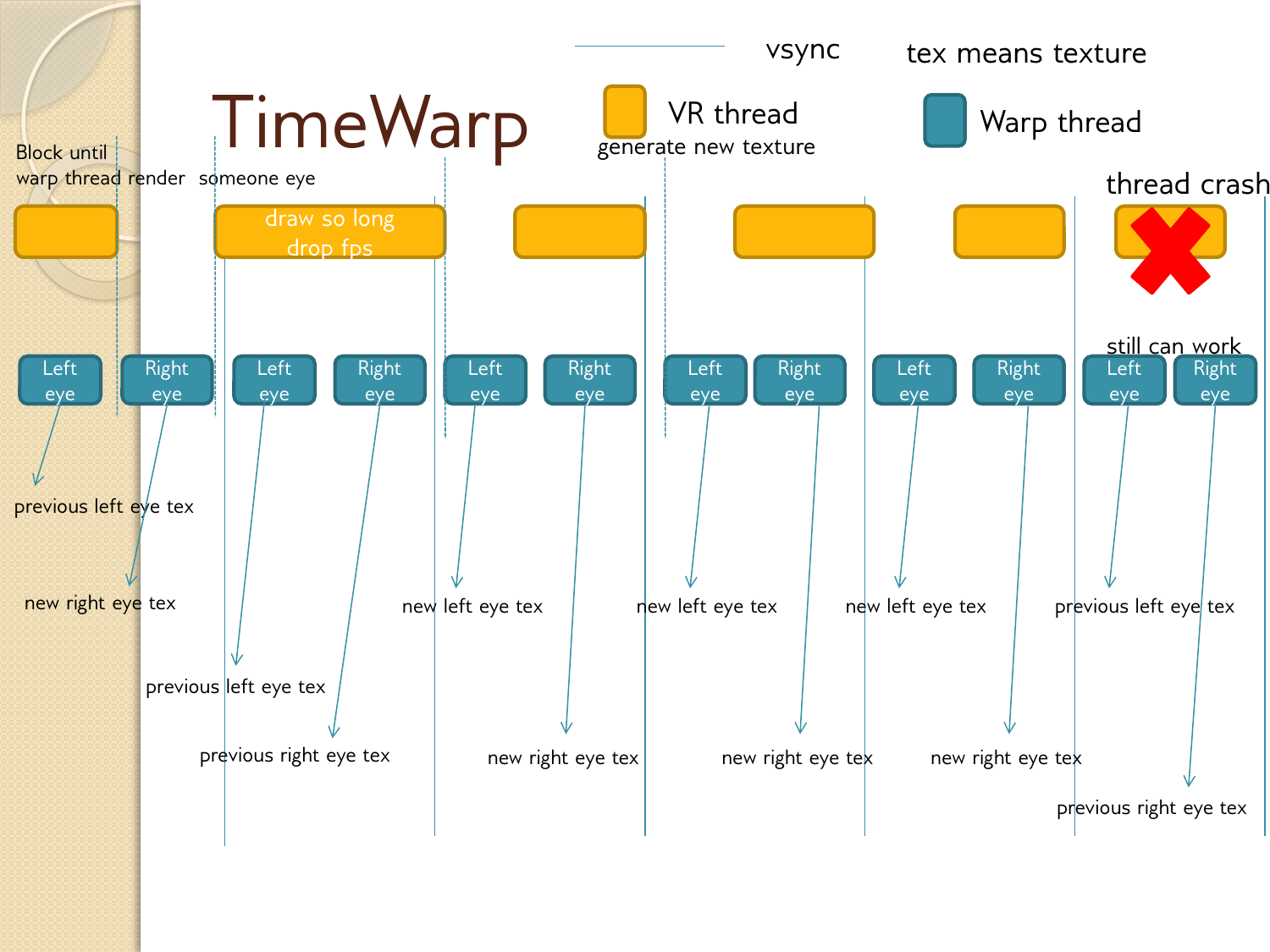

vsync
tex means texture
# TimeWarp

VR thread

Warp thread
generate new texture
Block until
warp thread render  someone eye
thread crash

draw so long
drop fps

still can work
Left eye
Right
eye
Left eye
Right
eye
Left eye
Right
eye
Left eye
Right
eye
Left eye
Right
eye
Left eye
Right
eye
previous left eye tex
new right eye tex
new left eye tex
new left eye tex
new left eye tex
previous left eye tex
previous left eye tex
previous right eye tex
new right eye tex
new right eye tex
new right eye tex
previous right eye tex